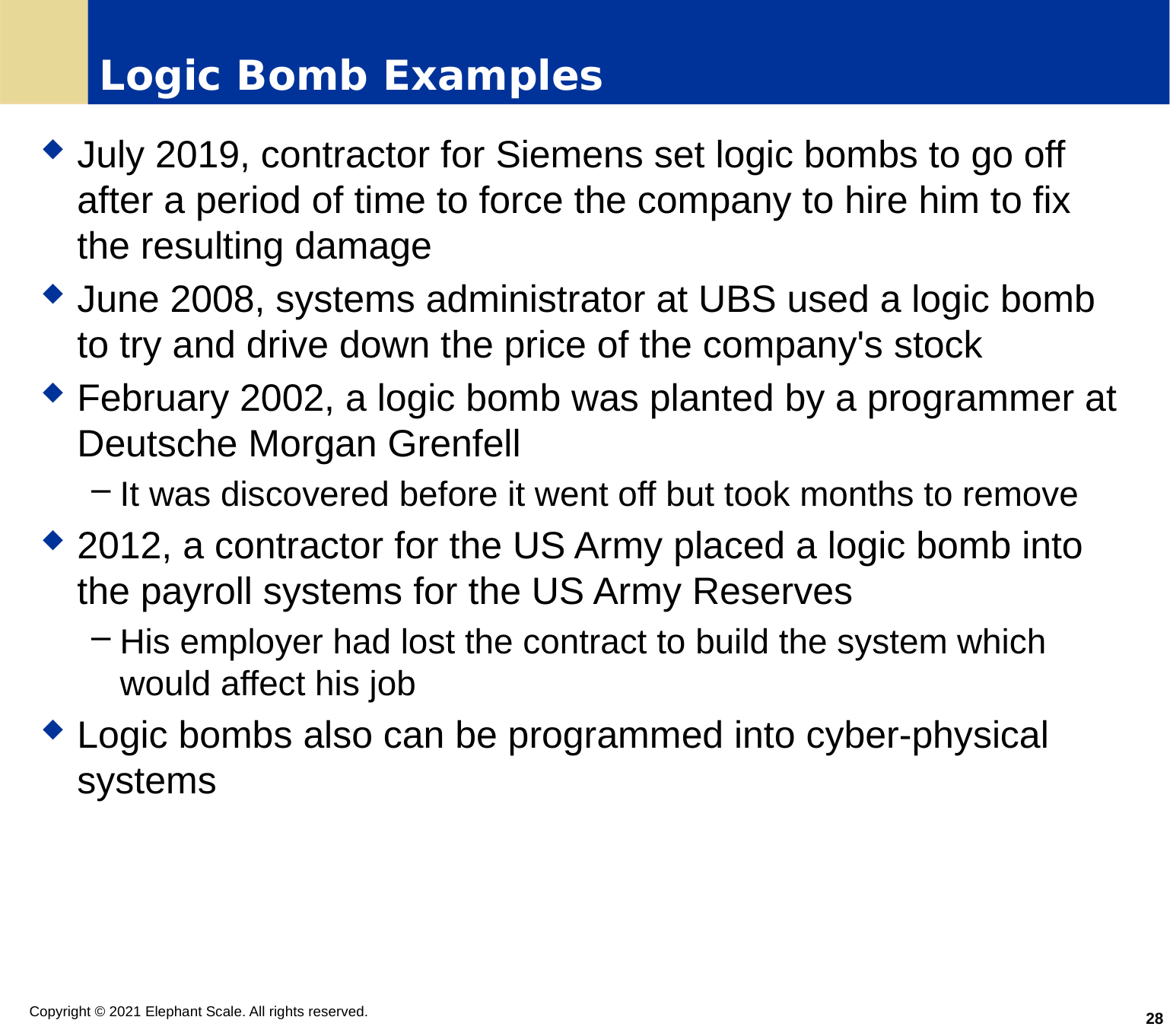

# Logic Bomb Examples
July 2019, contractor for Siemens set logic bombs to go off after a period of time to force the company to hire him to fix the resulting damage
June 2008, systems administrator at UBS used a logic bomb to try and drive down the price of the company's stock
February 2002, a logic bomb was planted by a programmer at Deutsche Morgan Grenfell
It was discovered before it went off but took months to remove
2012, a contractor for the US Army placed a logic bomb into the payroll systems for the US Army Reserves
His employer had lost the contract to build the system which would affect his job
Logic bombs also can be programmed into cyber-physical systems

28
Copyright © 2021 Elephant Scale. All rights reserved.